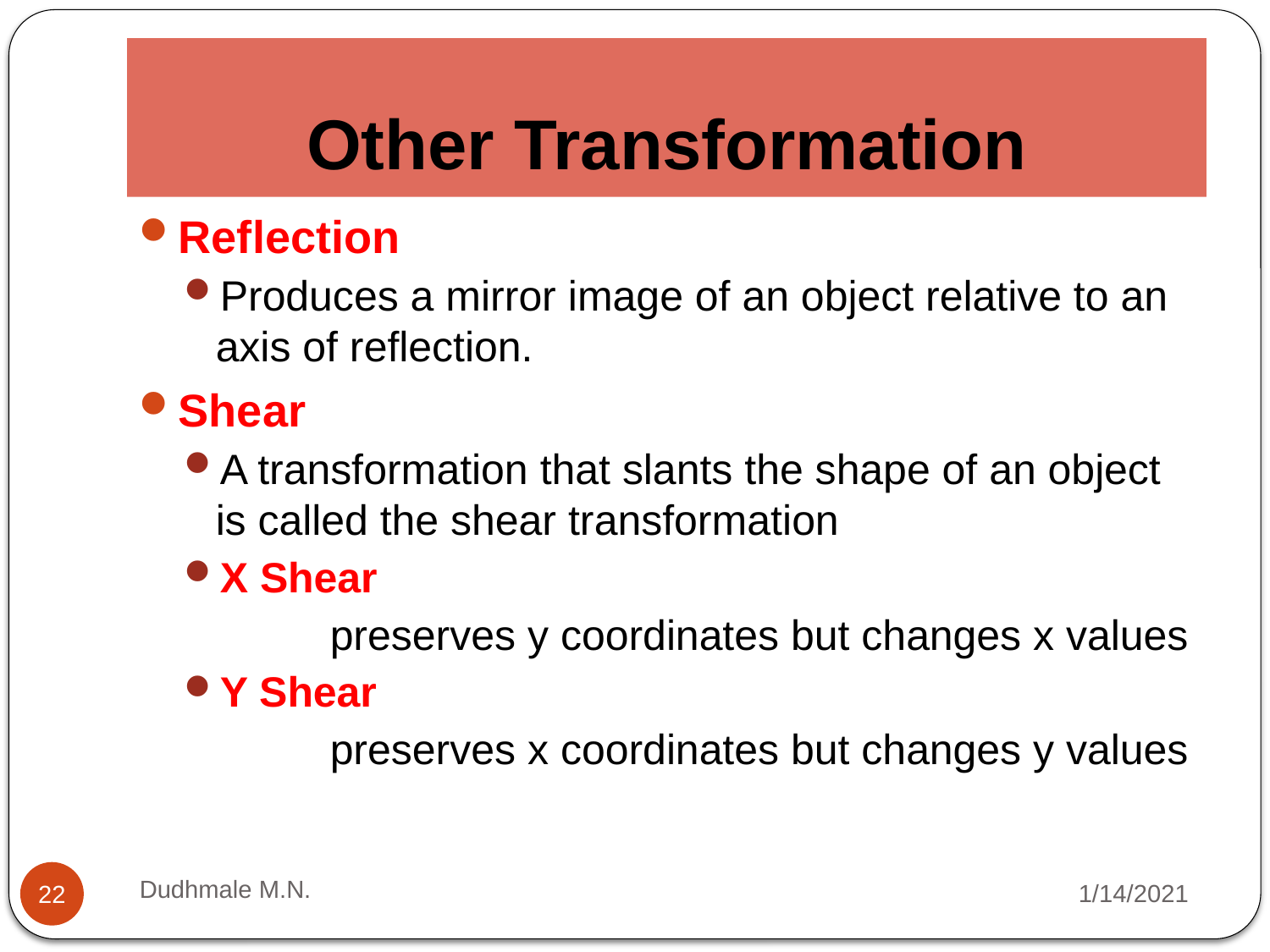

# Other Transformation
Reflection
Produces a mirror image of an object relative to an axis of reflection.
Shear
A transformation that slants the shape of an object is called the shear transformation
X Shear
	preserves y coordinates but changes x values
Y Shear
	preserves x coordinates but changes y values
Dudhmale M.N.
1/14/2021
22